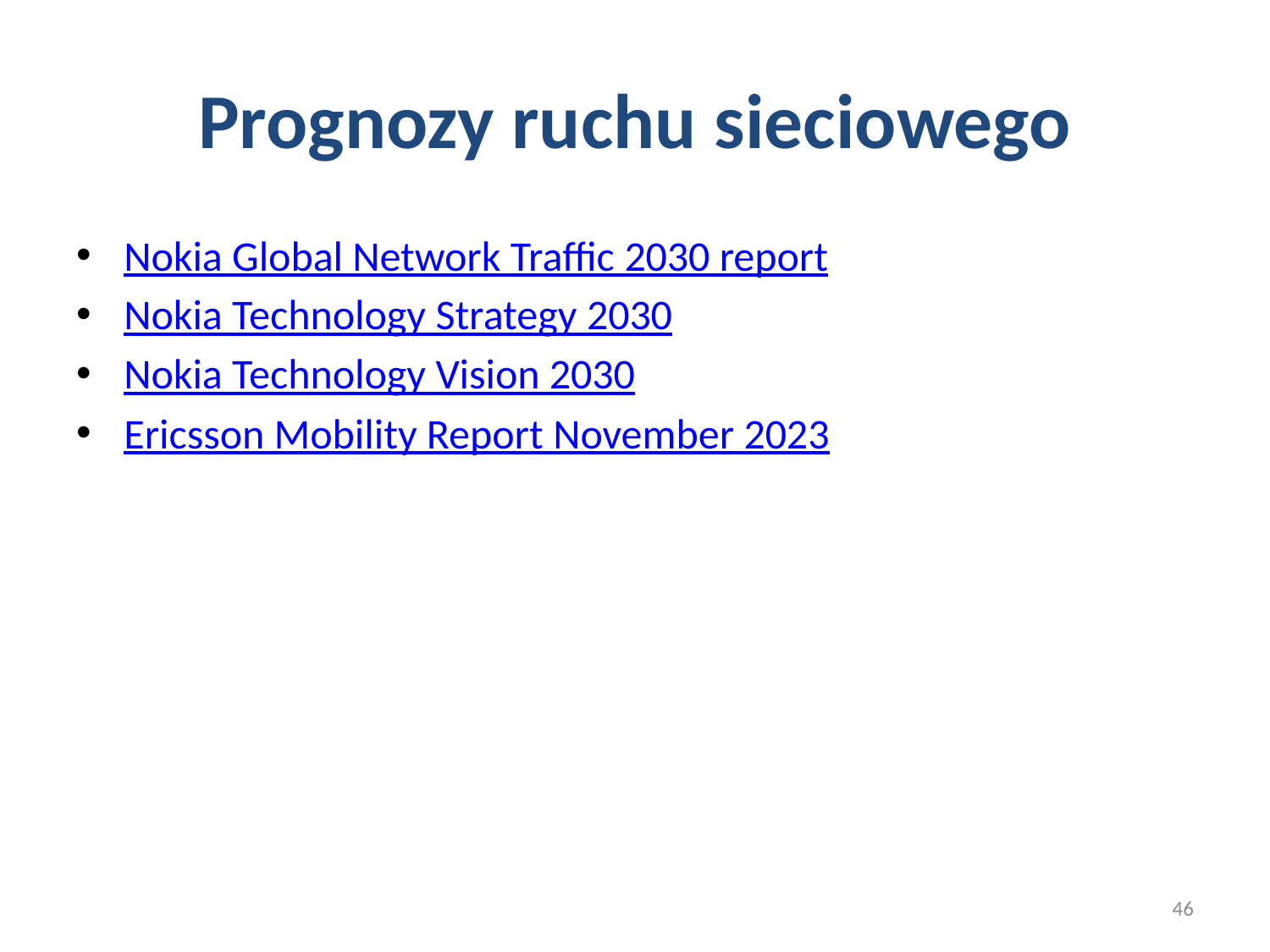

# Prognozy ruchu sieciowego
Nokia Global Network Traffic 2030 report
Nokia Technology Strategy 2030
Nokia Technology Vision 2030
Ericsson Mobility Report November 2023

46